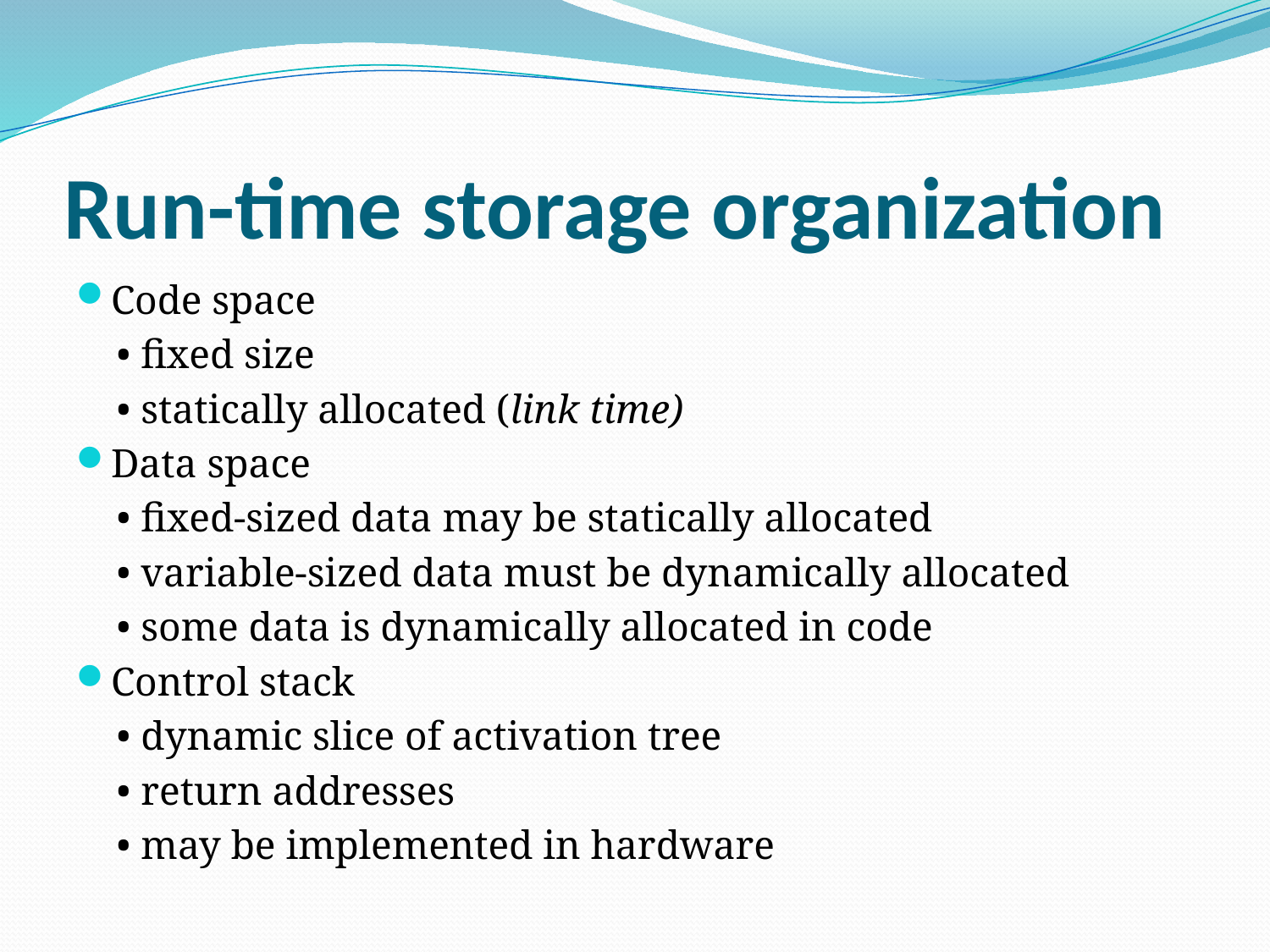

# Run-time storage organization
Code space
    • fixed size
    • statically allocated (link time)
Data space
    • fixed-sized data may be statically allocated
    • variable-sized data must be dynamically allocated
    • some data is dynamically allocated in code
Control stack
    • dynamic slice of activation tree
    • return addresses
    • may be implemented in hardware